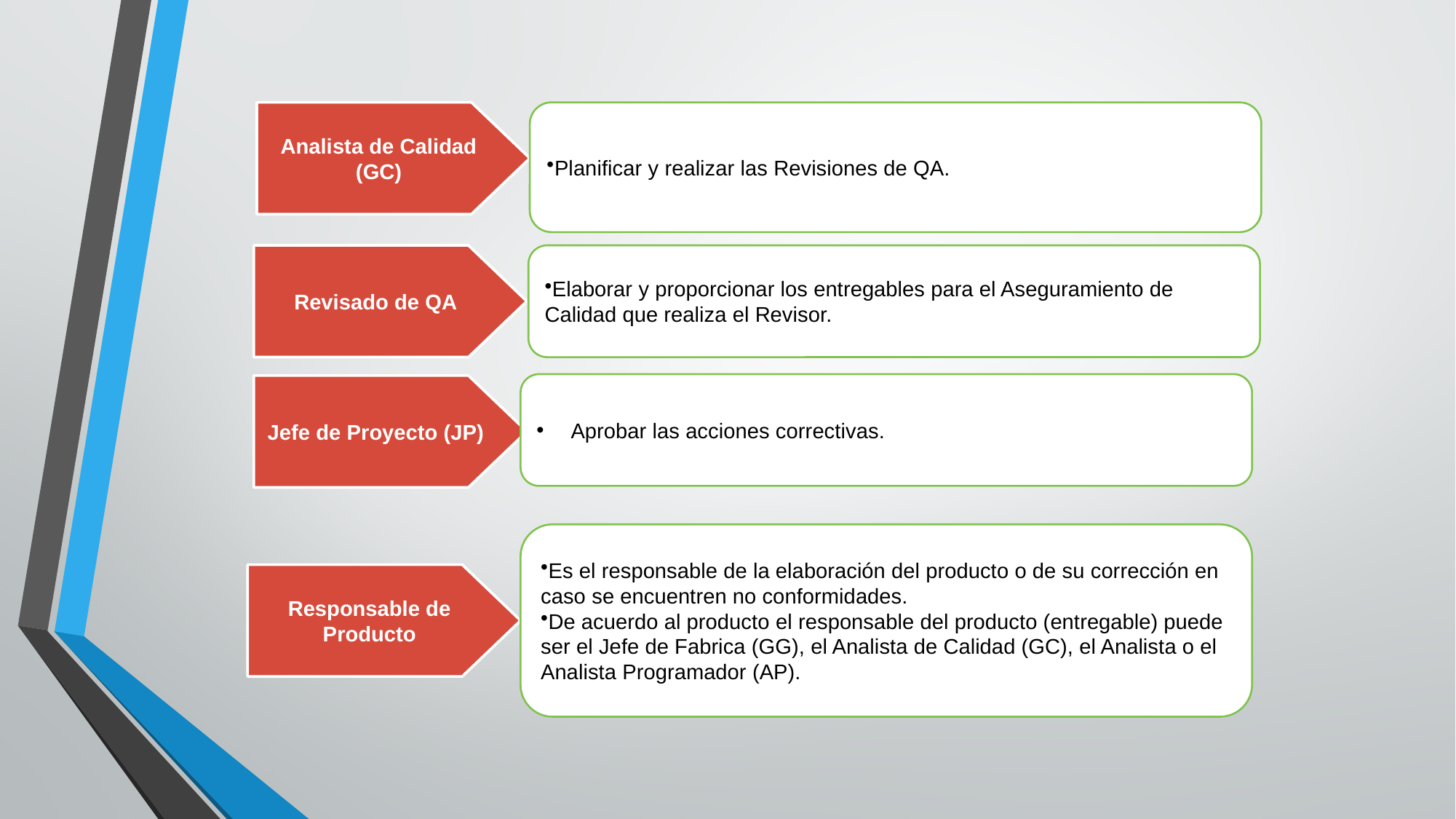

Analista de Calidad (GC)
Planificar y realizar las Revisiones de QA.
Revisado de QA
Elaborar y proporcionar los entregables para el Aseguramiento de Calidad que realiza el Revisor.
Aprobar las acciones correctivas.
Jefe de Proyecto (JP)
Es el responsable de la elaboración del producto o de su corrección en caso se encuentren no conformidades.
De acuerdo al producto el responsable del producto (entregable) puede ser el Jefe de Fabrica (GG), el Analista de Calidad (GC), el Analista o el Analista Programador (AP).
Responsable de Producto